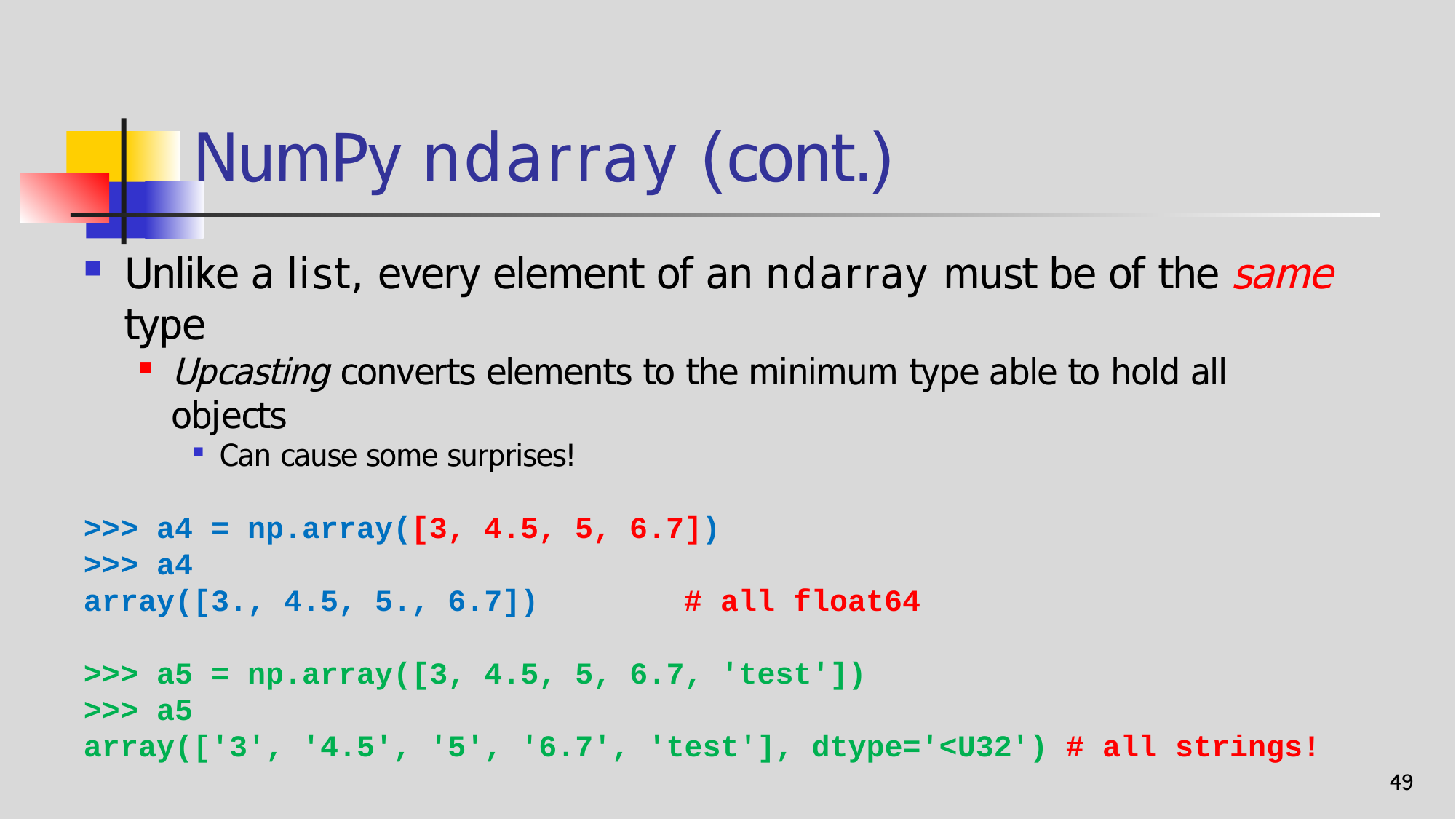

# NumPy ndarray (cont.)
Unlike a list, every element of an ndarray must be of the same type
Upcasting converts elements to the minimum type able to hold all objects
Can cause some surprises!

>>> a4 = np.array([3, 4.5, 5, 6.7])
>>> a4
array([3., 4.5, 5., 6.7])        # all float64

>>> a5 = np.array([3, 4.5, 5, 6.7, 'test'])
>>> a5
array(['3', '4.5', '5', '6.7', 'test'], dtype='<U32') # all strings!
49